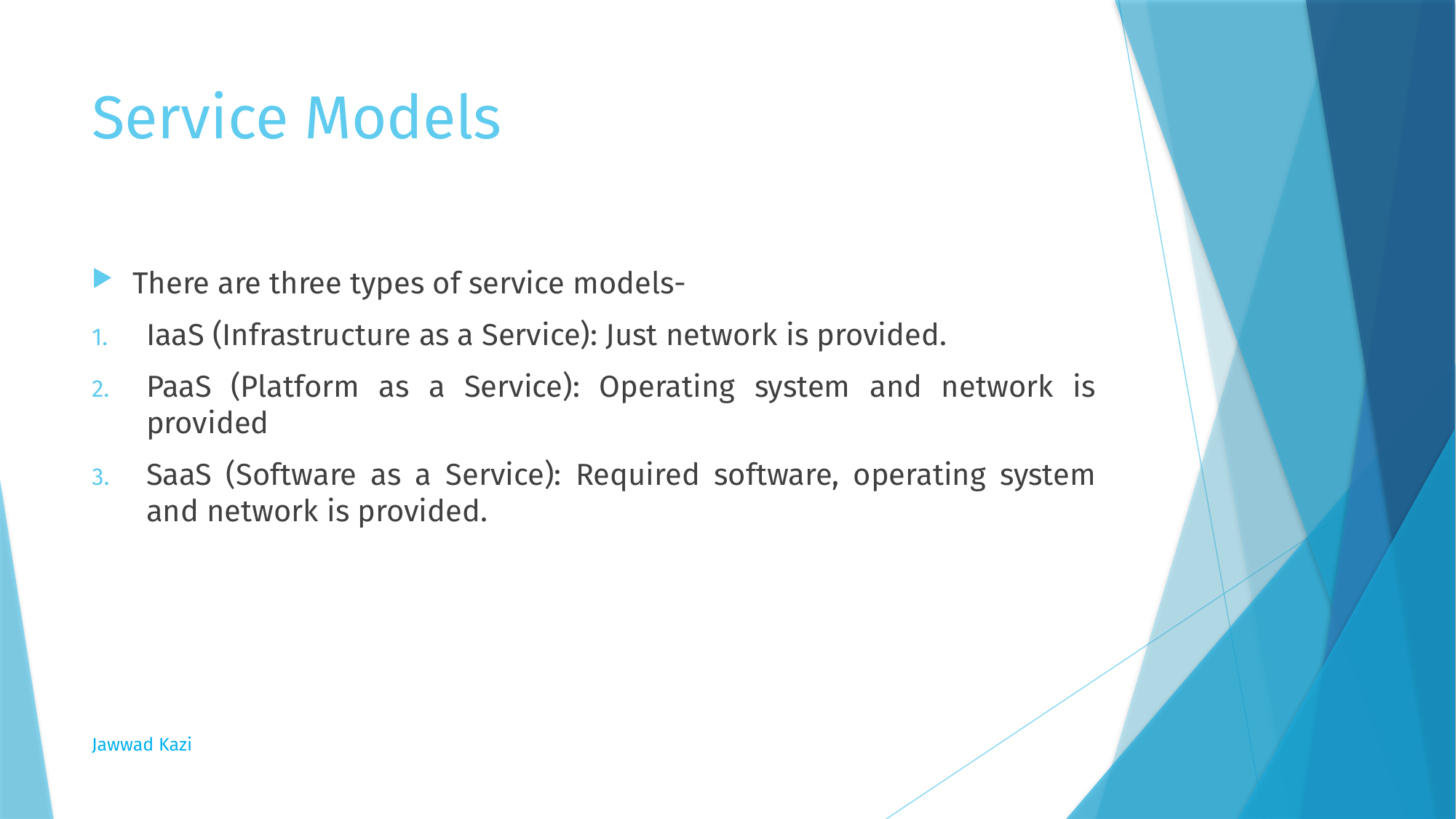

# Service Models
There are three types of service models-
IaaS (Infrastructure as a Service): Just network is provided.
PaaS (Platform as a Service): Operating system and network is provided
SaaS (Software as a Service): Required software, operating system and network is provided.
Jawwad Kazi